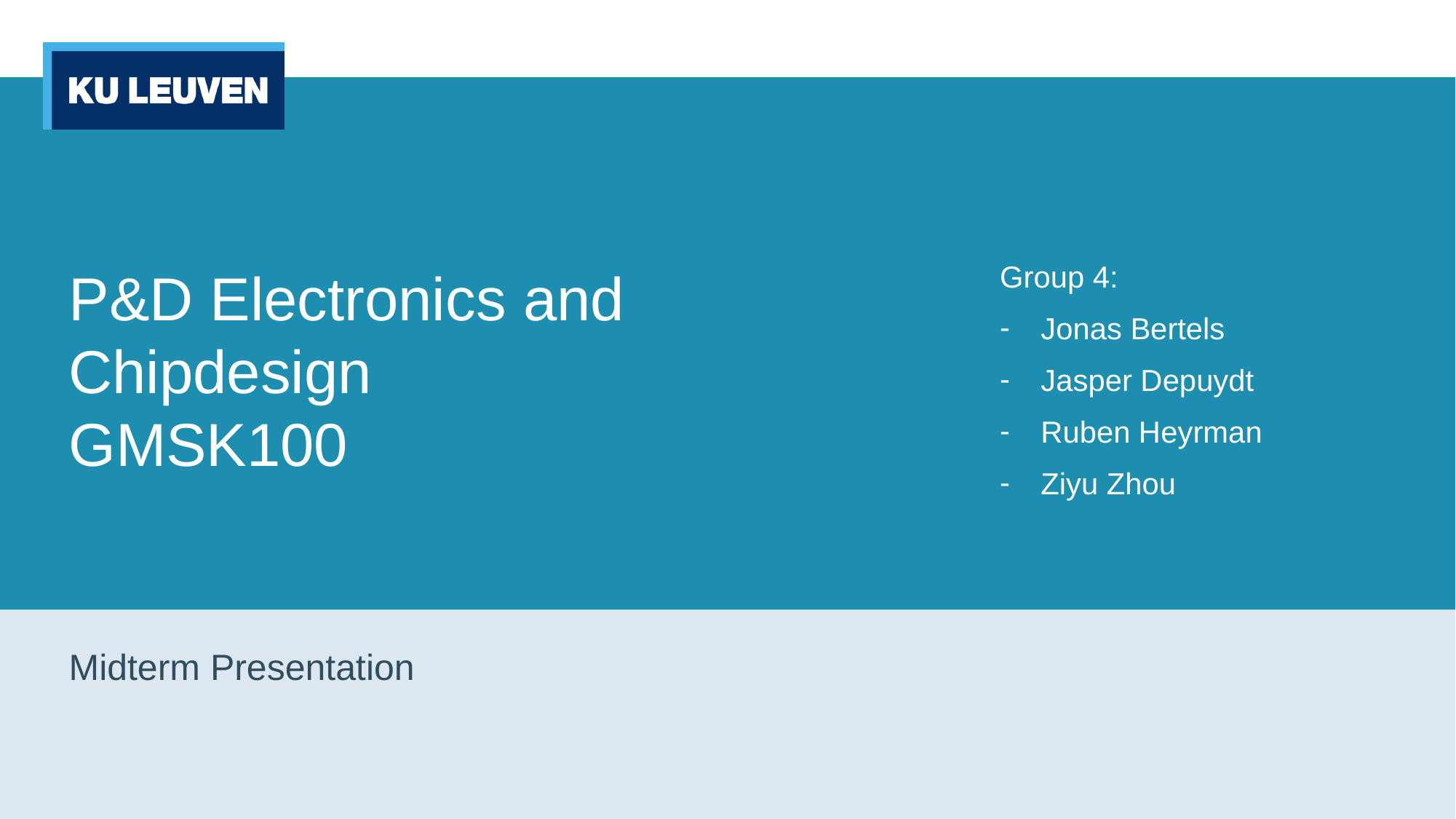

# P&D Electronics and Chipdesign GMSK100
Group 4:
Jonas Bertels
Jasper Depuydt
Ruben Heyrman
Ziyu Zhou

Midterm Presentation